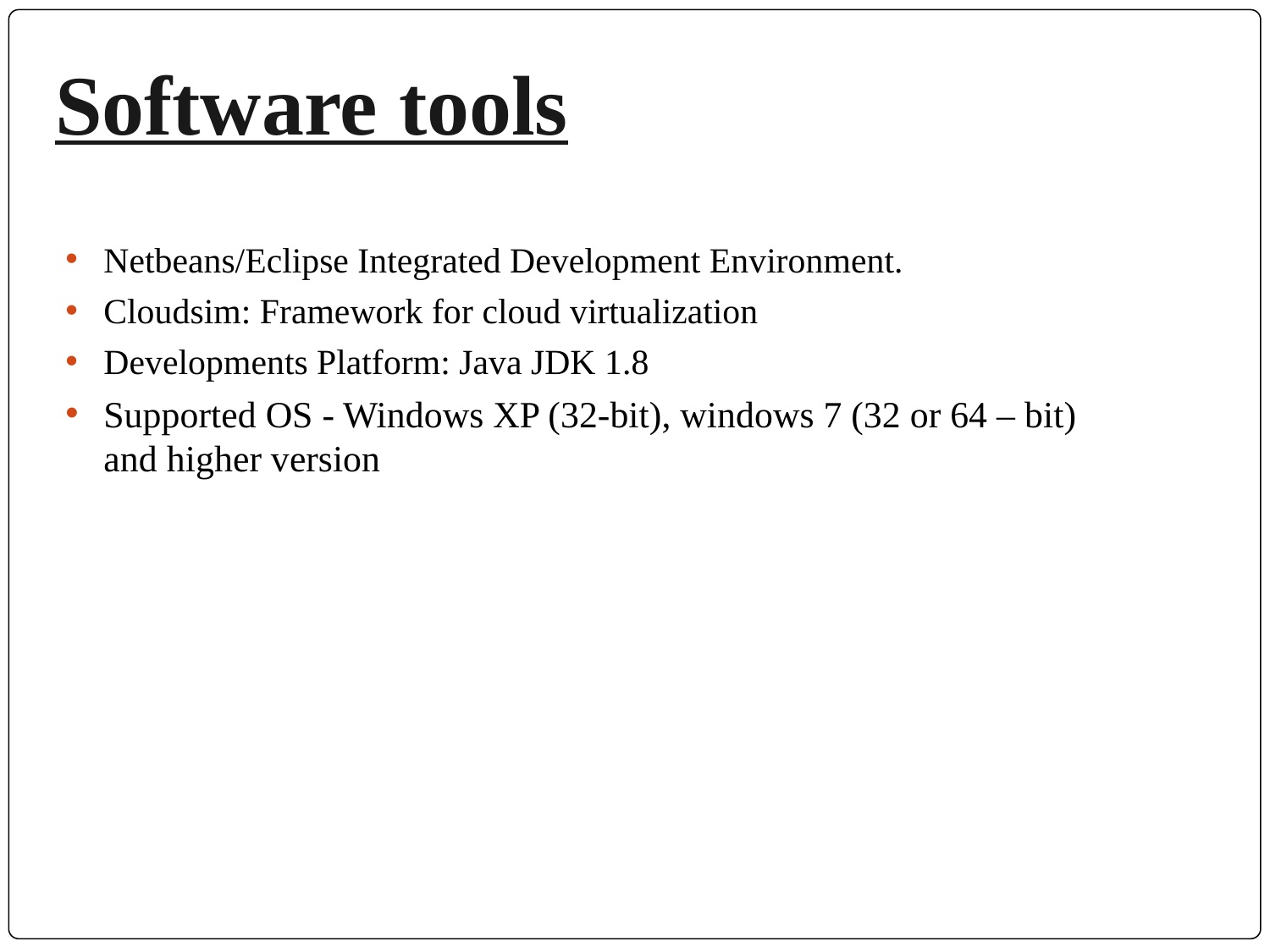

# Software tools

Netbeans/Eclipse Integrated Development Environment.
Cloudsim: Framework for cloud virtualization
Developments Platform: Java JDK 1.8
Supported OS - Windows XP (32-bit), windows 7 (32 or 64 – bit) and higher version